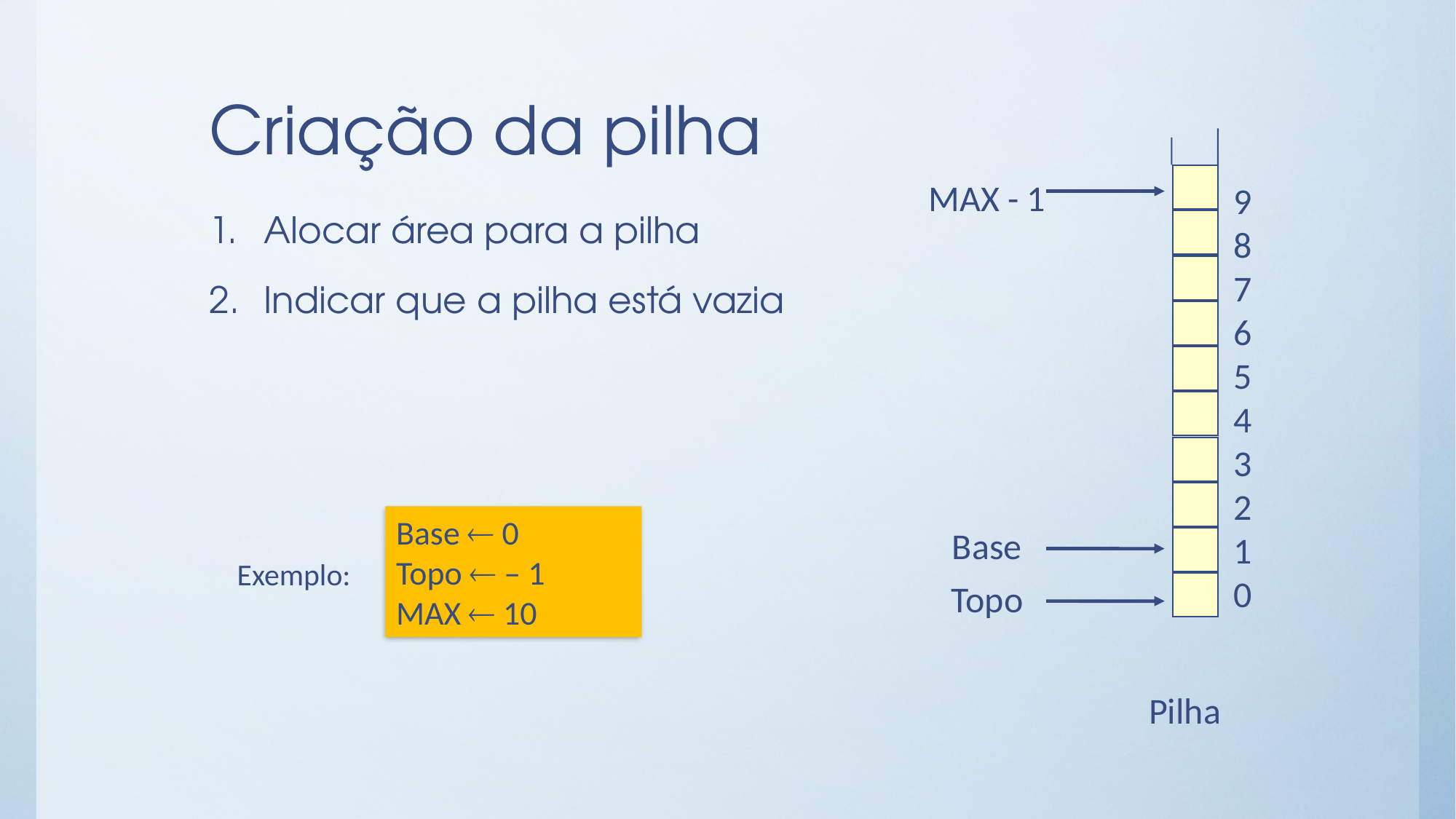

# Criação da pilha

9
8
7
6
5
4
3
2
1
0
MAX - 1

Alocar área para a pilha
Indicar que a pilha está vazia

Base ← 0
Topo ← – 1
MAX ← 10
Base

Exemplo:

Topo

Pilha